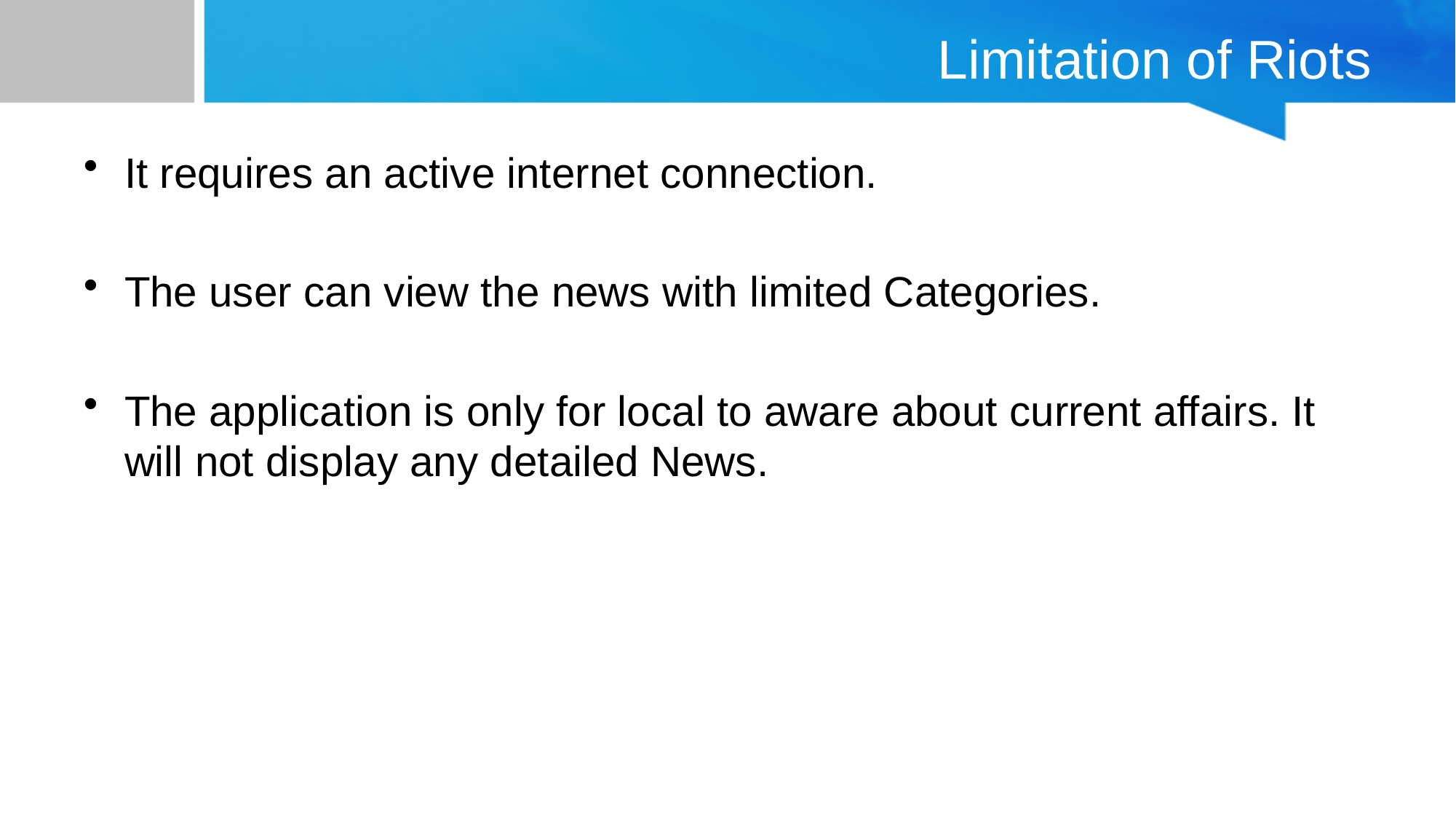

# Limitation of Riots
It requires an active internet connection.

The user can view the news with limited Categories.

The application is only for local to aware about current affairs. It will not display any detailed News.